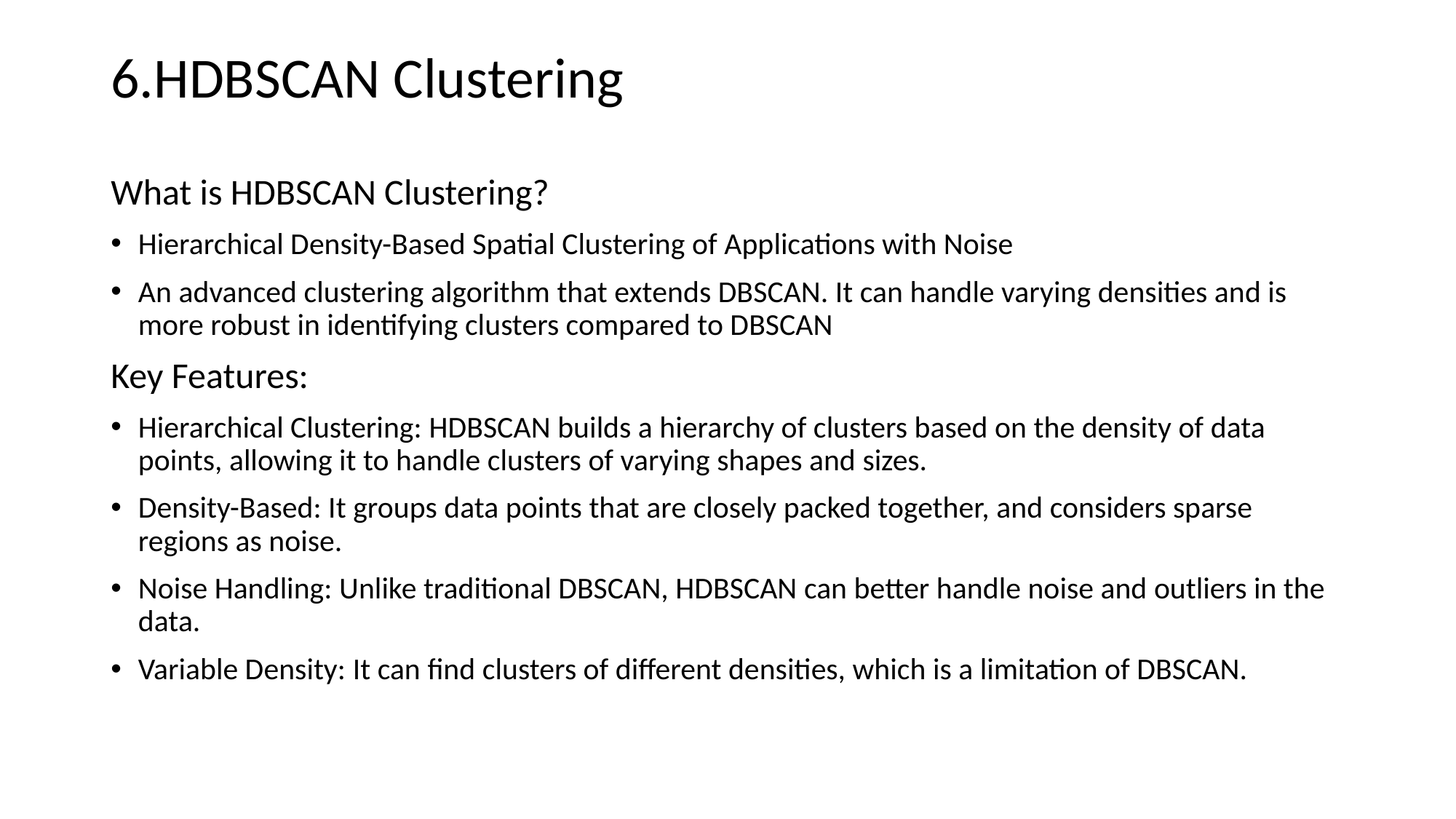

# 6.HDBSCAN Clustering
What is HDBSCAN Clustering?
Hierarchical Density-Based Spatial Clustering of Applications with Noise
An advanced clustering algorithm that extends DBSCAN. It can handle varying densities and is more robust in identifying clusters compared to DBSCAN
Key Features:
Hierarchical Clustering: HDBSCAN builds a hierarchy of clusters based on the density of data points, allowing it to handle clusters of varying shapes and sizes.
Density-Based: It groups data points that are closely packed together, and considers sparse regions as noise.
Noise Handling: Unlike traditional DBSCAN, HDBSCAN can better handle noise and outliers in the data.
Variable Density: It can find clusters of different densities, which is a limitation of DBSCAN.